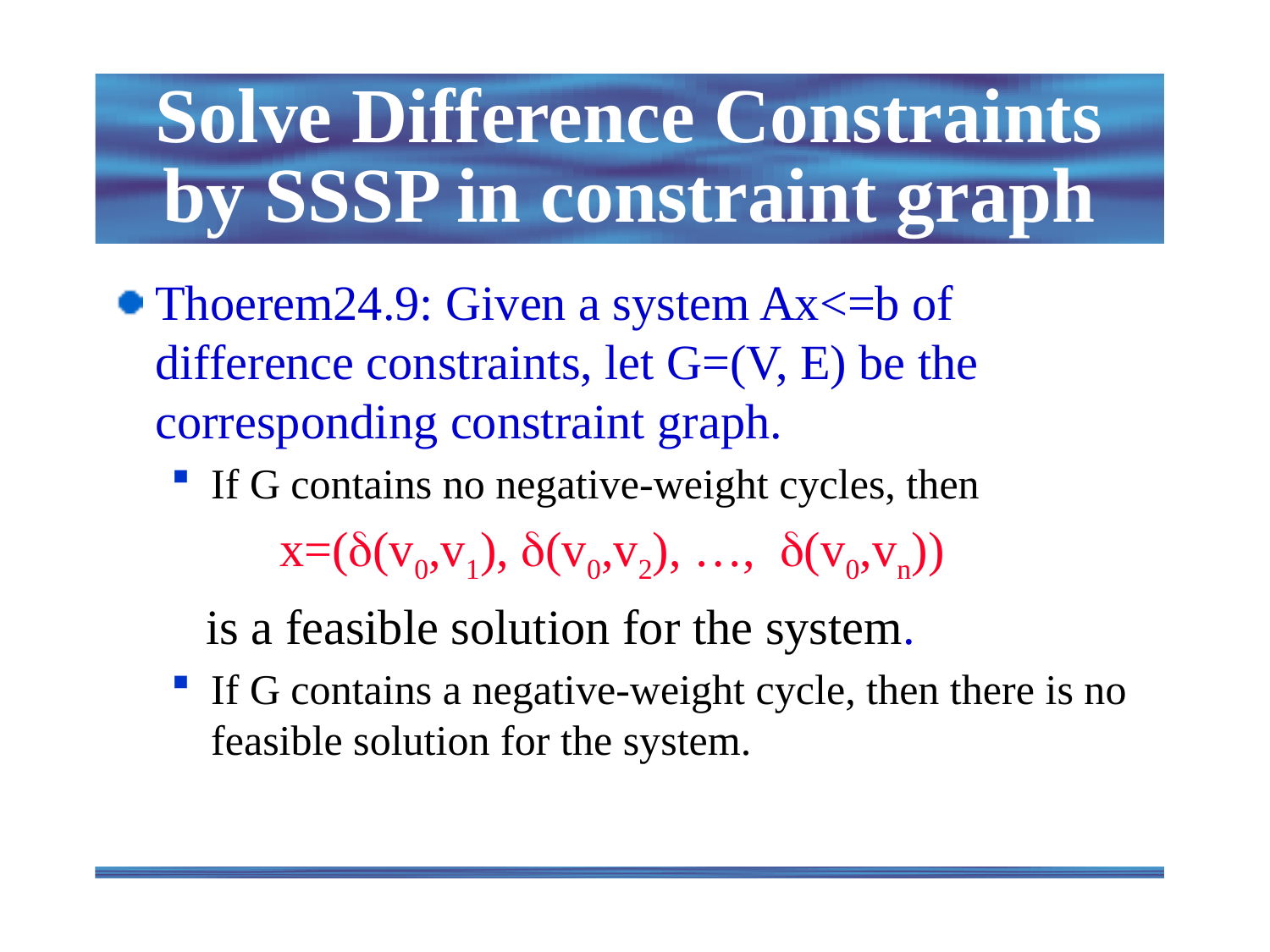

# Solve Difference Constraints by SSSP in constraint graph
Thoerem24.9: Given a system Ax<=b of difference constraints, let G=(V, E) be the corresponding constraint graph.
If G contains no negative-weight cycles, then
              x=(δ(v0,v1), δ(v0,v2), …,  δ(v0,vn))
        is a feasible solution for the system.
If G contains a negative-weight cycle, then there is no feasible solution for the system.